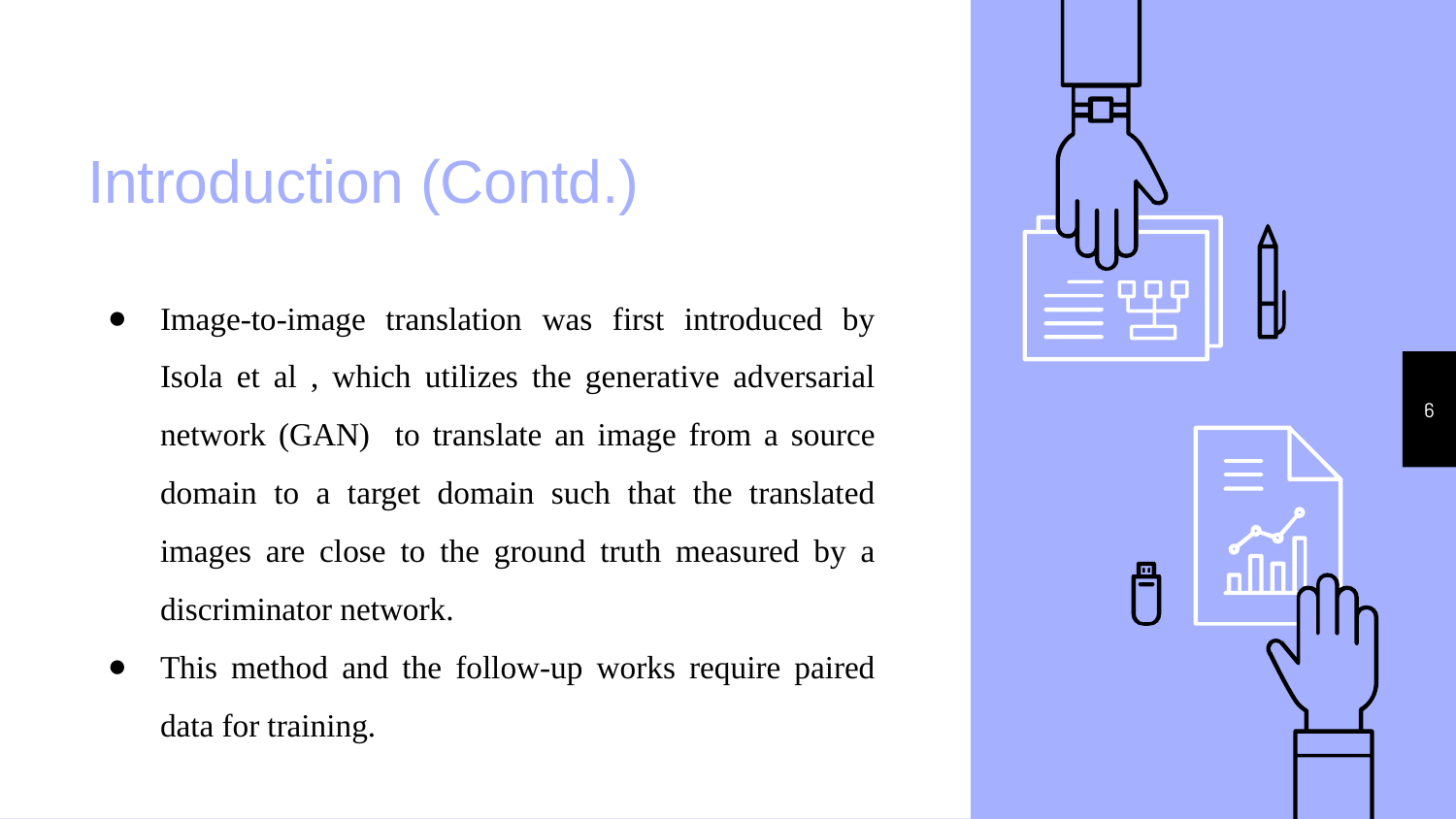

# Introduction (Contd.)
Image-to-image translation was first introduced by Isola et al , which utilizes the generative adversarial network (GAN)  to translate an image from a source domain to a target domain such that the translated images are close to the ground truth measured by a discriminator network.
This method and the follow-up works require paired data for training.

6